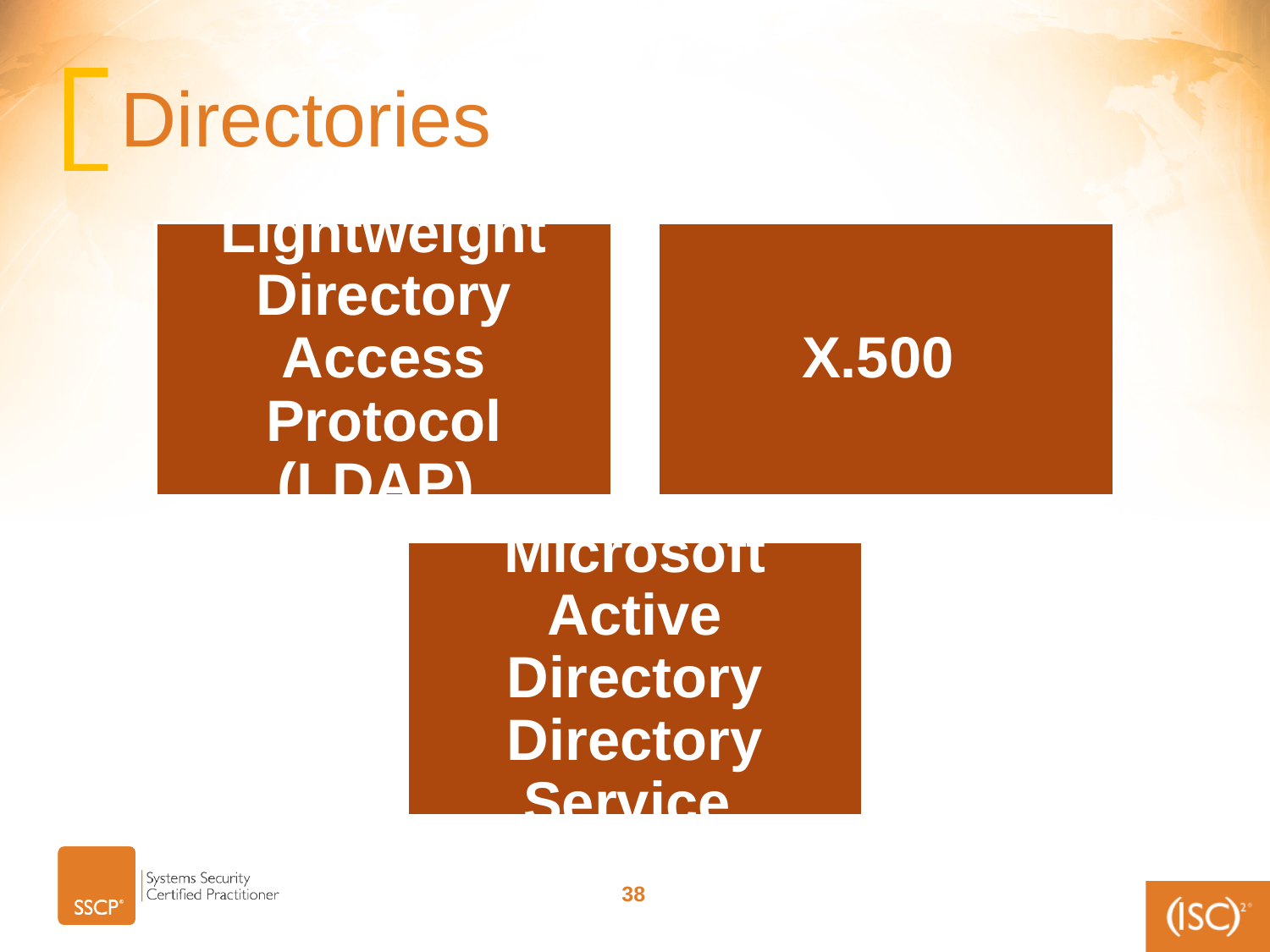

# Directories
Lightweight Directory Access Protocol (LDAP)
X.500
Microsoft Active Directory Directory Service